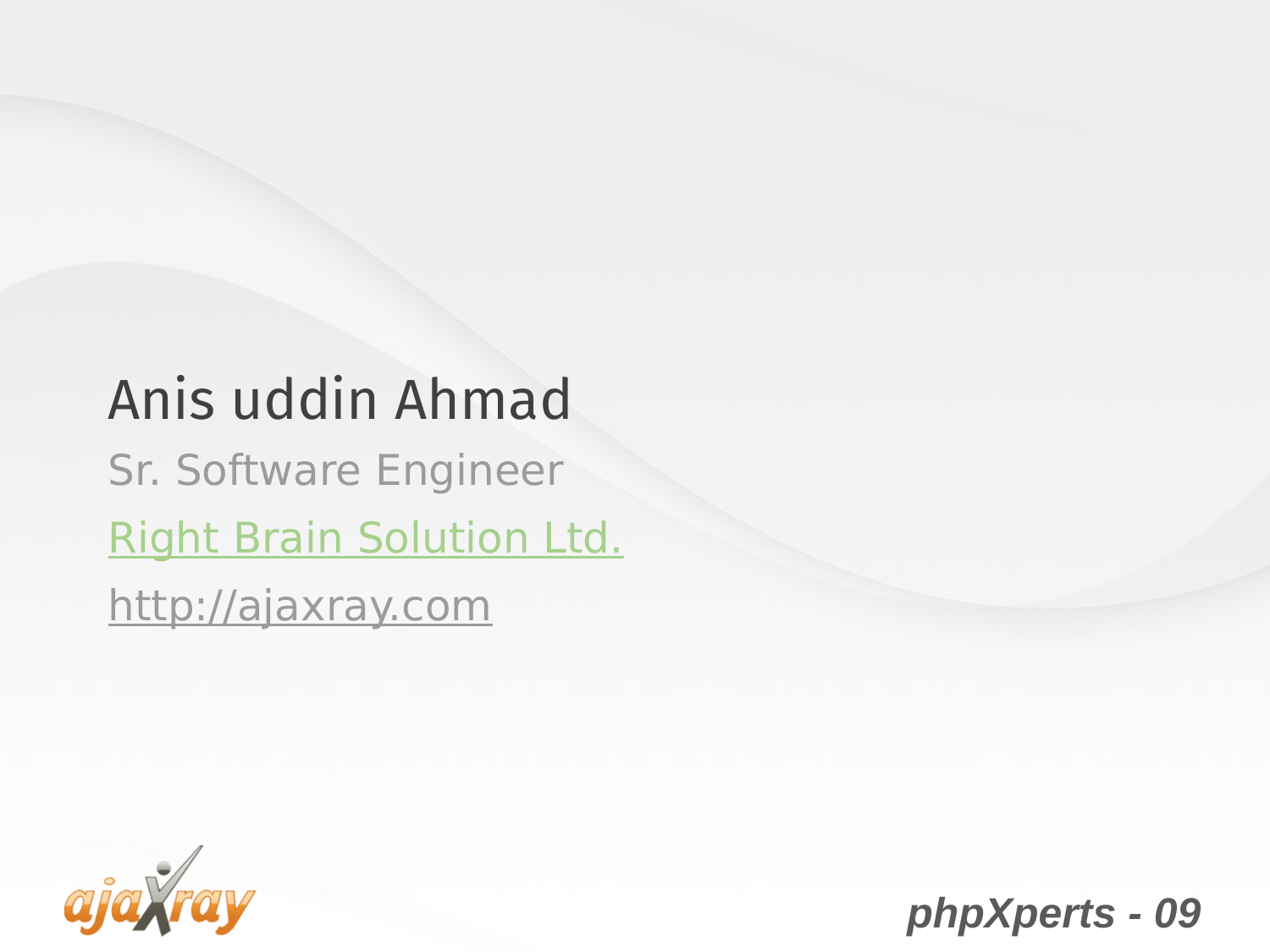

# Anis uddin Ahmad
Sr. Software Engineer
Right Brain Solution Ltd.
http://ajaxray.com